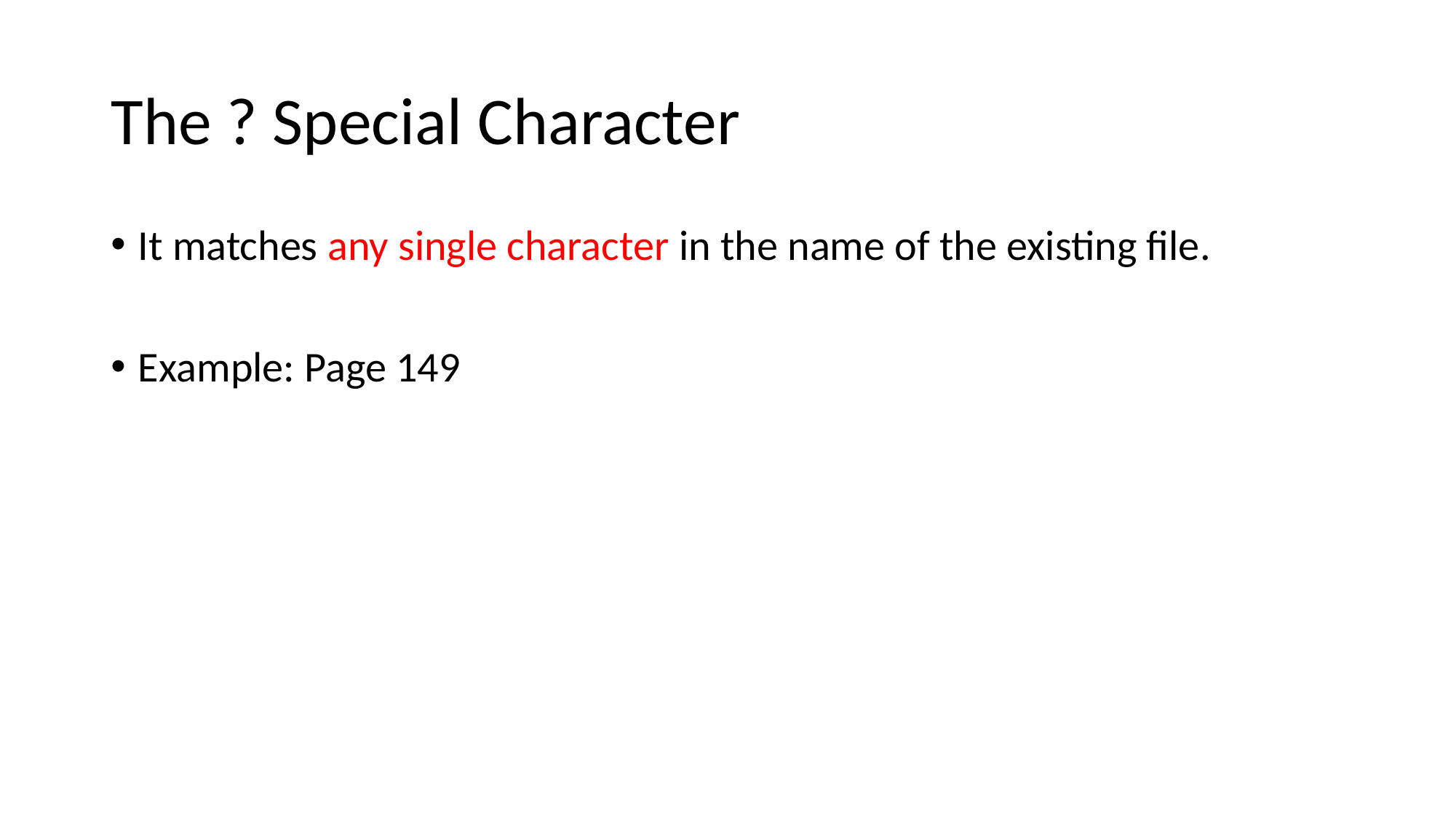

# The ? Special Character
It matches any single character in the name of the existing file.

Example: Page 149